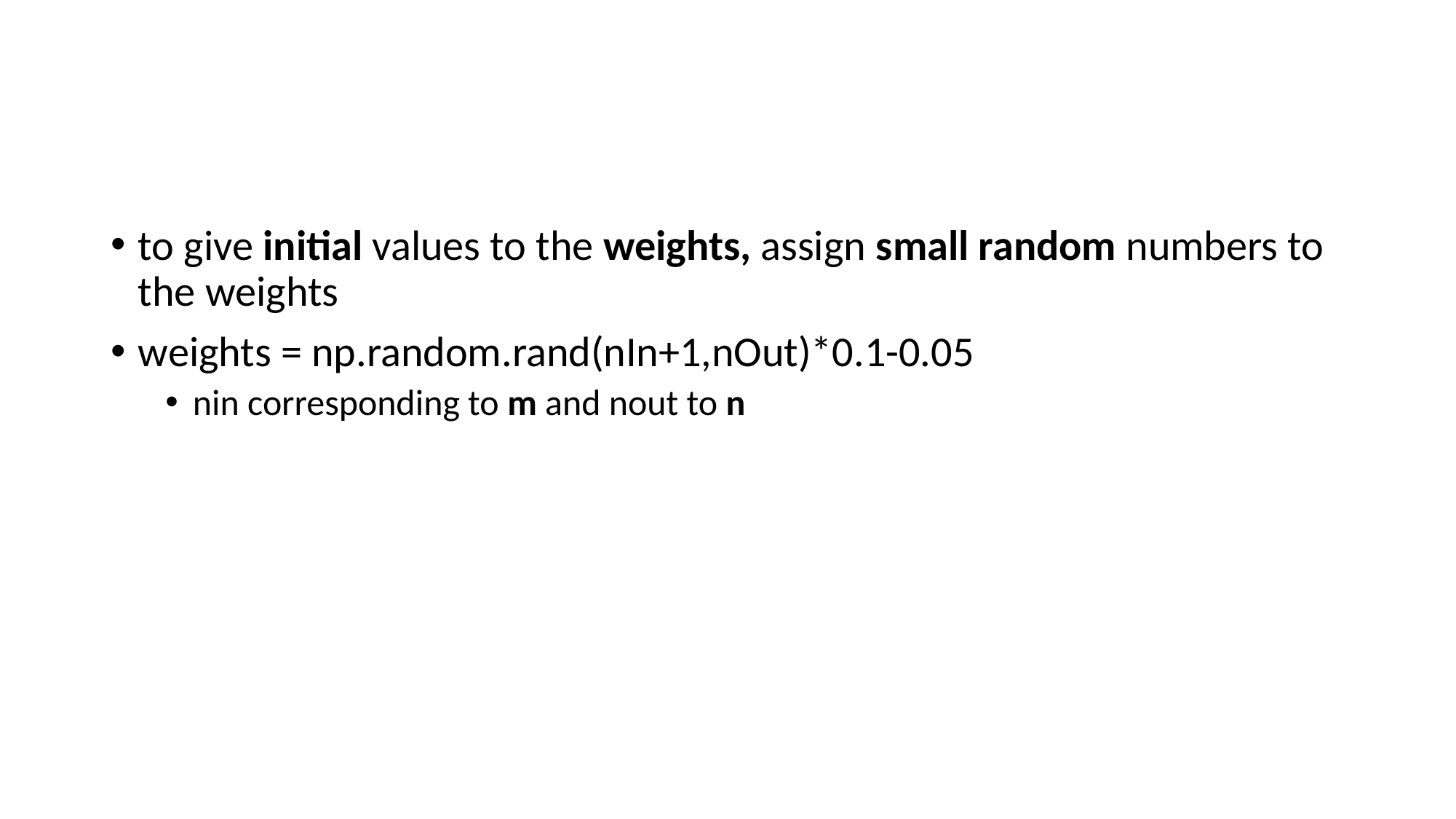

#
to give initial values to the weights, assign small random numbers to the weights
weights = np.random.rand(nIn+1,nOut)*0.1-0.05
nin corresponding to m and nout to n